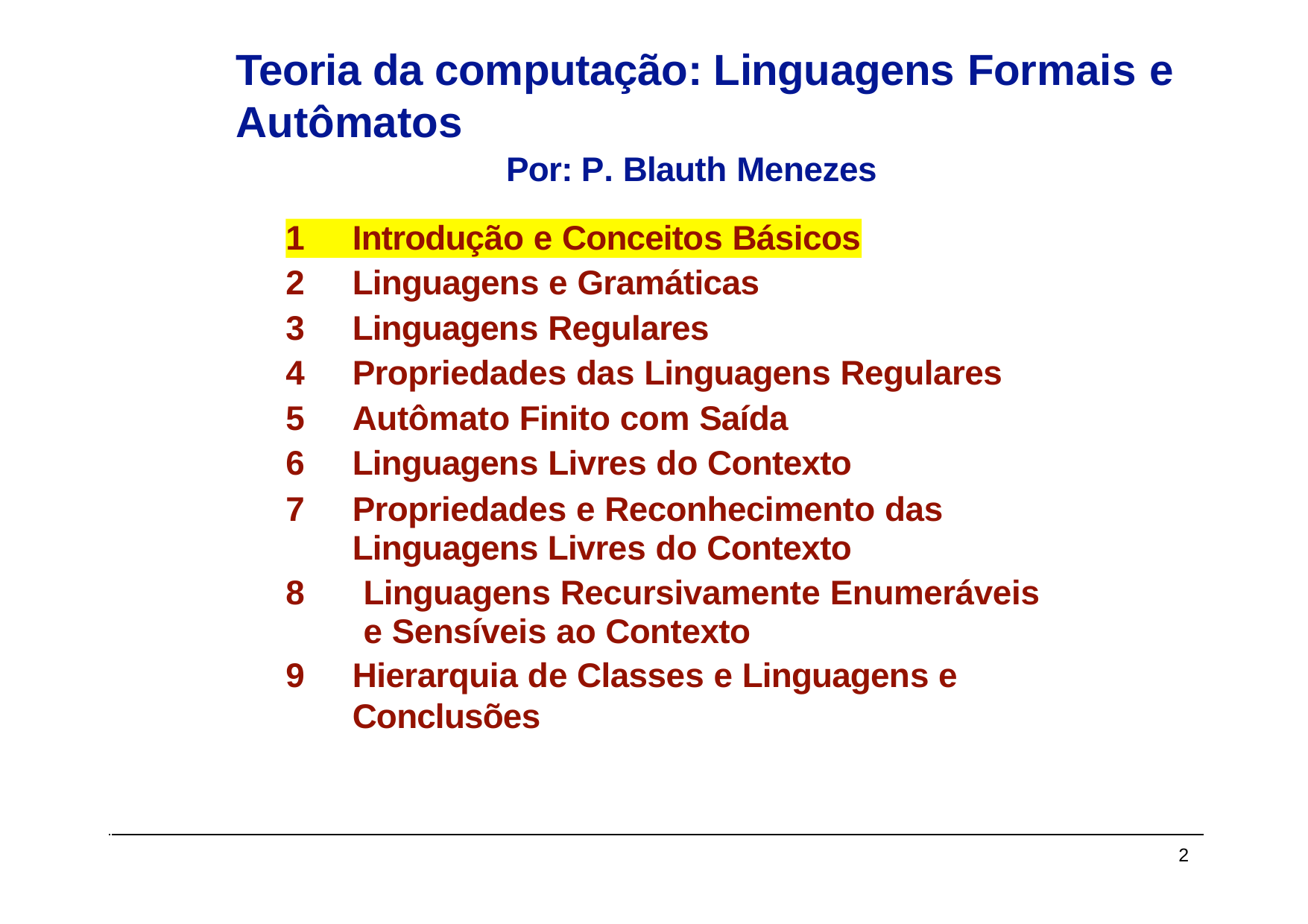

Teoria da computação: Linguagens Formais e Autômatos
Por: P. Blauth Menezes

Introdução e Conceitos Básicos
Linguagens e Gramáticas
Linguagens Regulares
Propriedades das Linguagens Regulares
Autômato Finito com Saída
Linguagens Livres do Contexto
Propriedades e Reconhecimento das Linguagens Livres do Contexto
Linguagens Recursivamente Enumeráveis e Sensíveis ao Contexto
Hierarquia de Classes e Linguagens e Conclusões

2